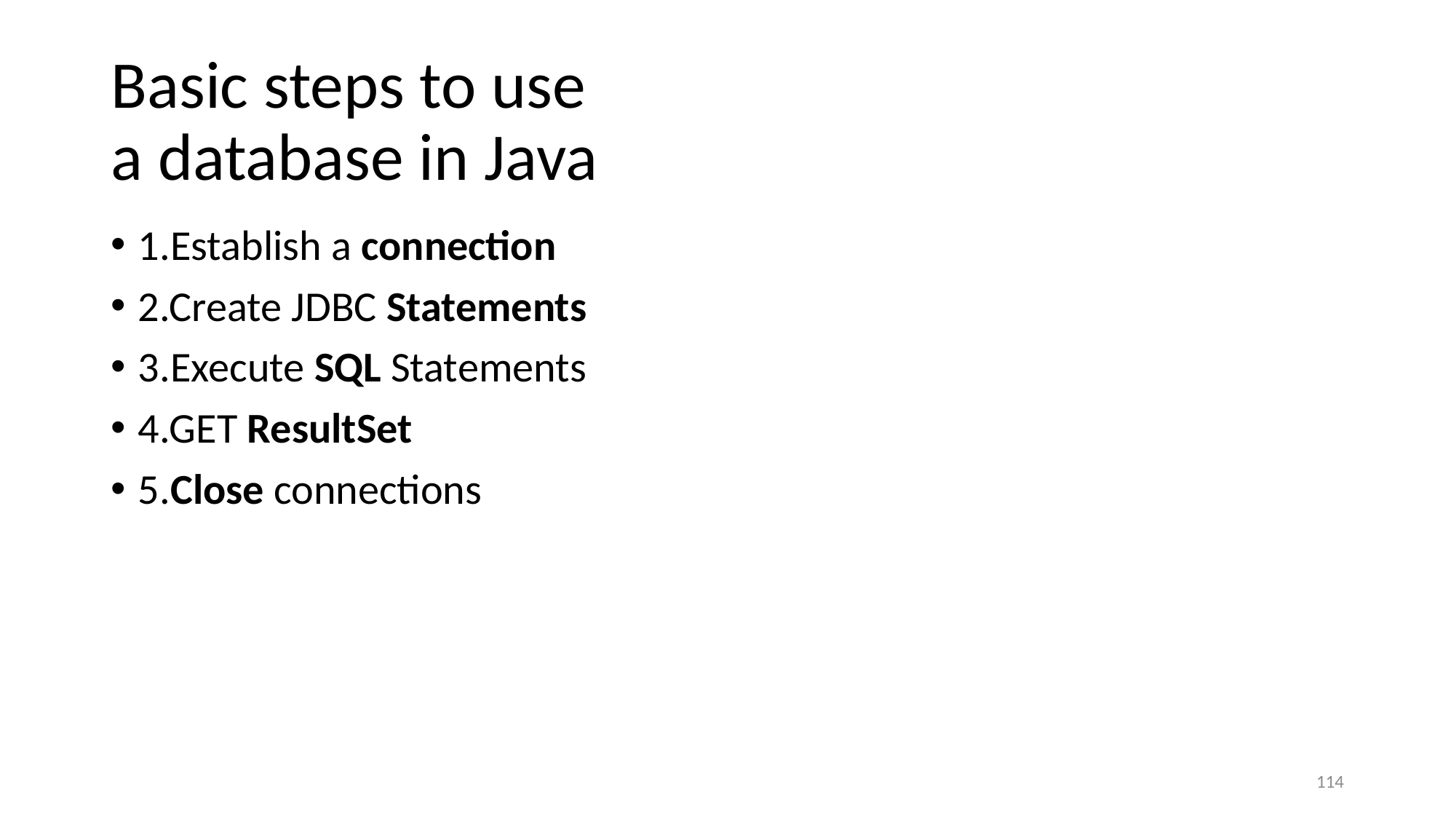

# Basic steps to use a database in Java
1.Establish a connection
2.Create JDBC Statements
3.Execute SQL Statements
4.GET ResultSet
5.Close connections

114